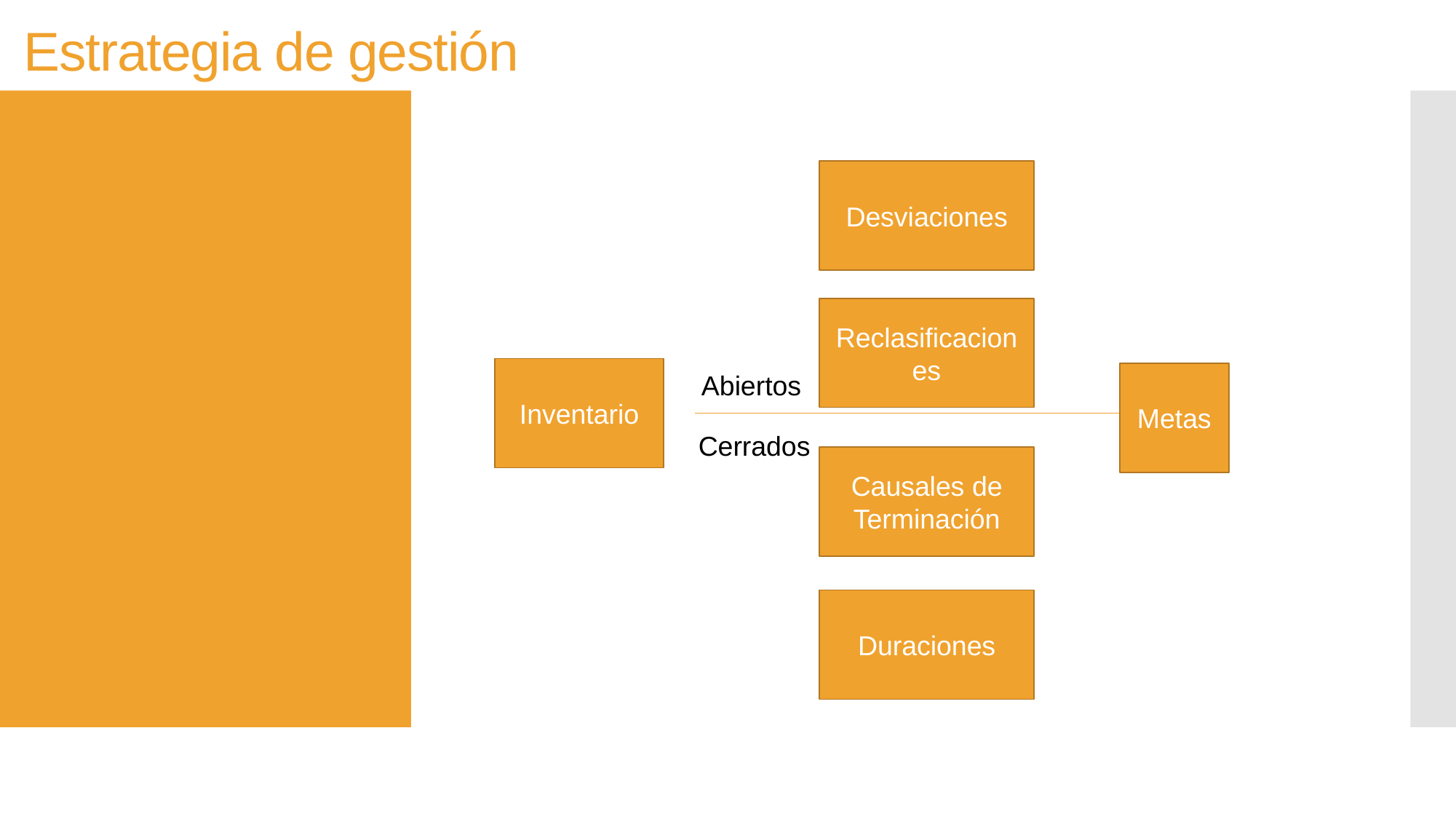

# Estrategia de gestión
Desviaciones
Reclasificaciones
Inventario
Abiertos
Metas
Cerrados
Causales de Terminación
Duraciones
12